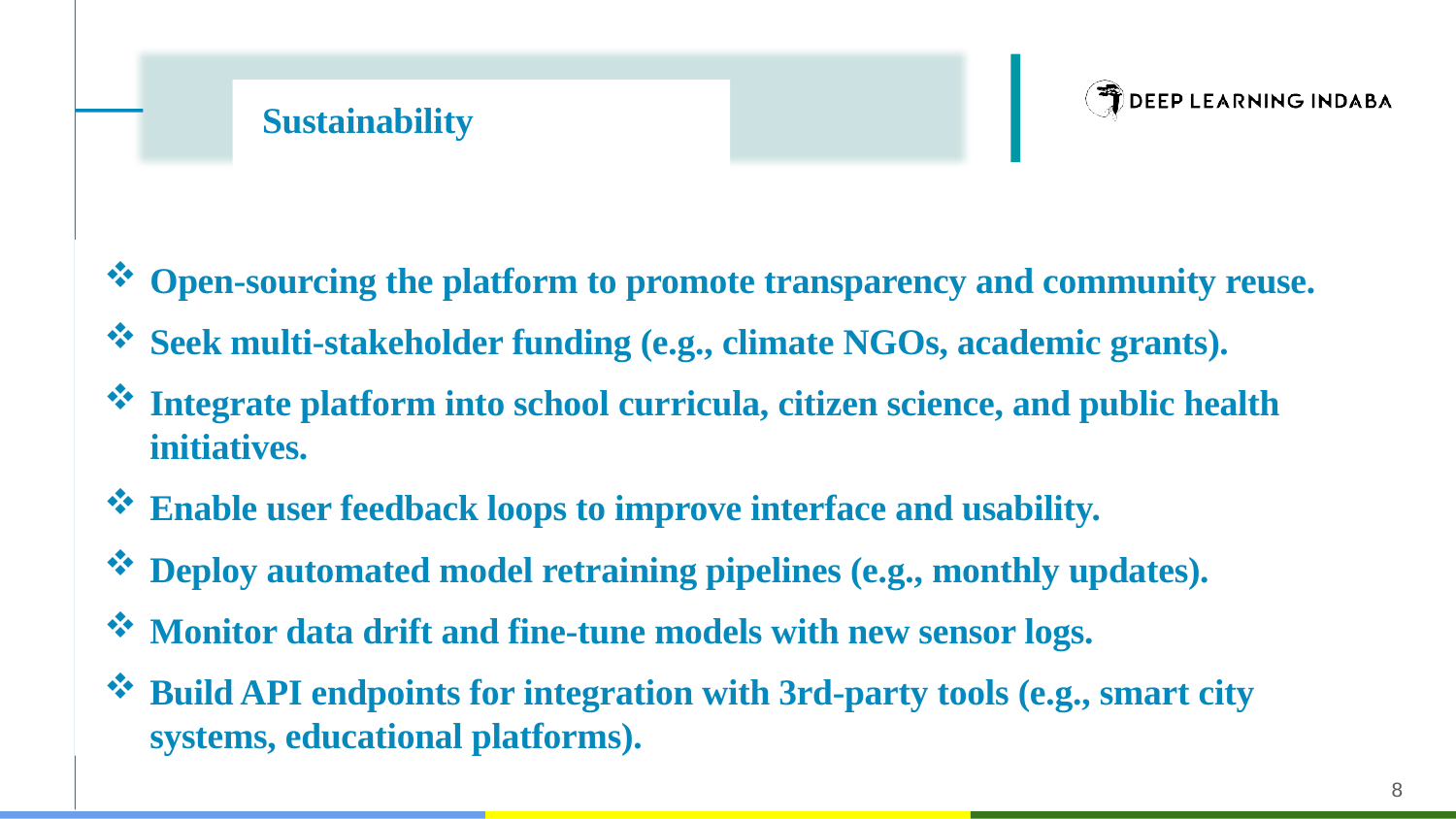

# Sustainability
Open-sourcing the platform to promote transparency and community reuse.
Seek multi-stakeholder funding (e.g., climate NGOs, academic grants).
Integrate platform into school curricula, citizen science, and public health initiatives.
Enable user feedback loops to improve interface and usability.
Deploy automated model retraining pipelines (e.g., monthly updates).
Monitor data drift and fine-tune models with new sensor logs.
Build API endpoints for integration with 3rd-party tools (e.g., smart city systems, educational platforms).
8